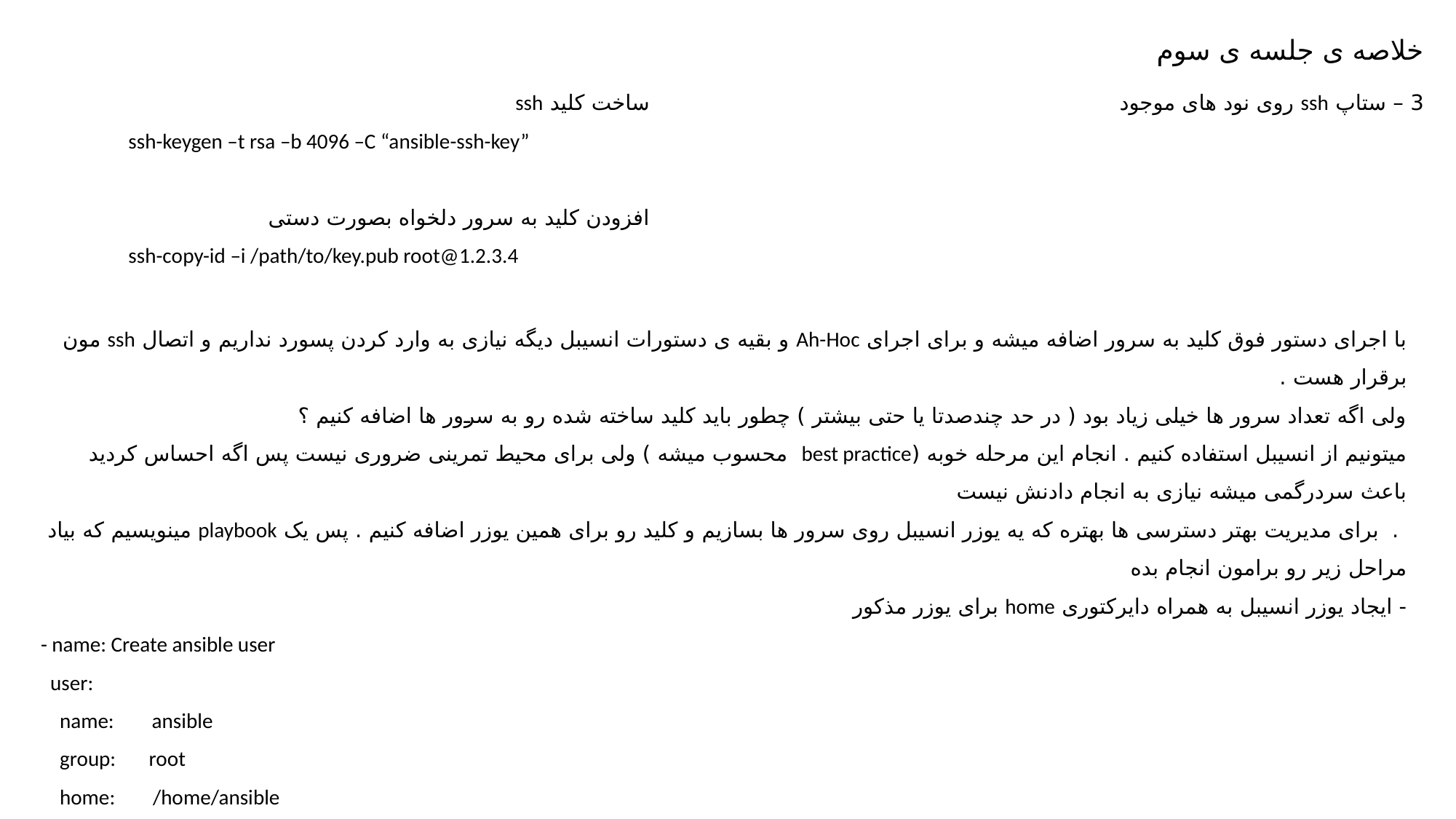

خلاصه ی جلسه ی سوم
ساخت کلید ssh
ssh-keygen –t rsa –b 4096 –C “ansible-ssh-key”

افزودن کلید به سرور دلخواه بصورت دستی
ssh-copy-id –i /path/to/key.pub root@1.2.3.4
3 – ستاپ ssh روی نود های موجود
با اجرای دستور فوق کلید به سرور اضافه میشه و برای اجرای Ah-Hoc و بقیه ی دستورات انسیبل دیگه نیازی به وارد کردن پسورد نداریم و اتصال ssh مون برقرار هست .
ولی اگه تعداد سرور ها خیلی زیاد بود ( در حد چندصدتا یا حتی بیشتر ) چطور باید کلید ساخته شده رو به سرور ها اضافه کنیم ؟
میتونیم از انسیبل استفاده کنیم . انجام این مرحله خوبه (best practice  محسوب میشه ) ولی برای محیط تمرینی ضروری نیست پس اگه احساس کردید باعث سردرگمی میشه نیازی به انجام دادنش نیست
 .  برای مدیریت بهتر دسترسی ها بهتره که یه یوزر انسیبل روی سرور ها بسازیم و کلید رو برای همین یوزر اضافه کنیم . پس یک playbook مینویسیم که بیاد مراحل زیر رو برامون انجام بده
- ایجاد یوزر انسیبل به همراه دایرکتوری home برای یوزر مذکور
- name: Create ansible user
  user:
    name:        ansible
    group:       root
    home:        /home/ansible
    state:       present
    create_home: true